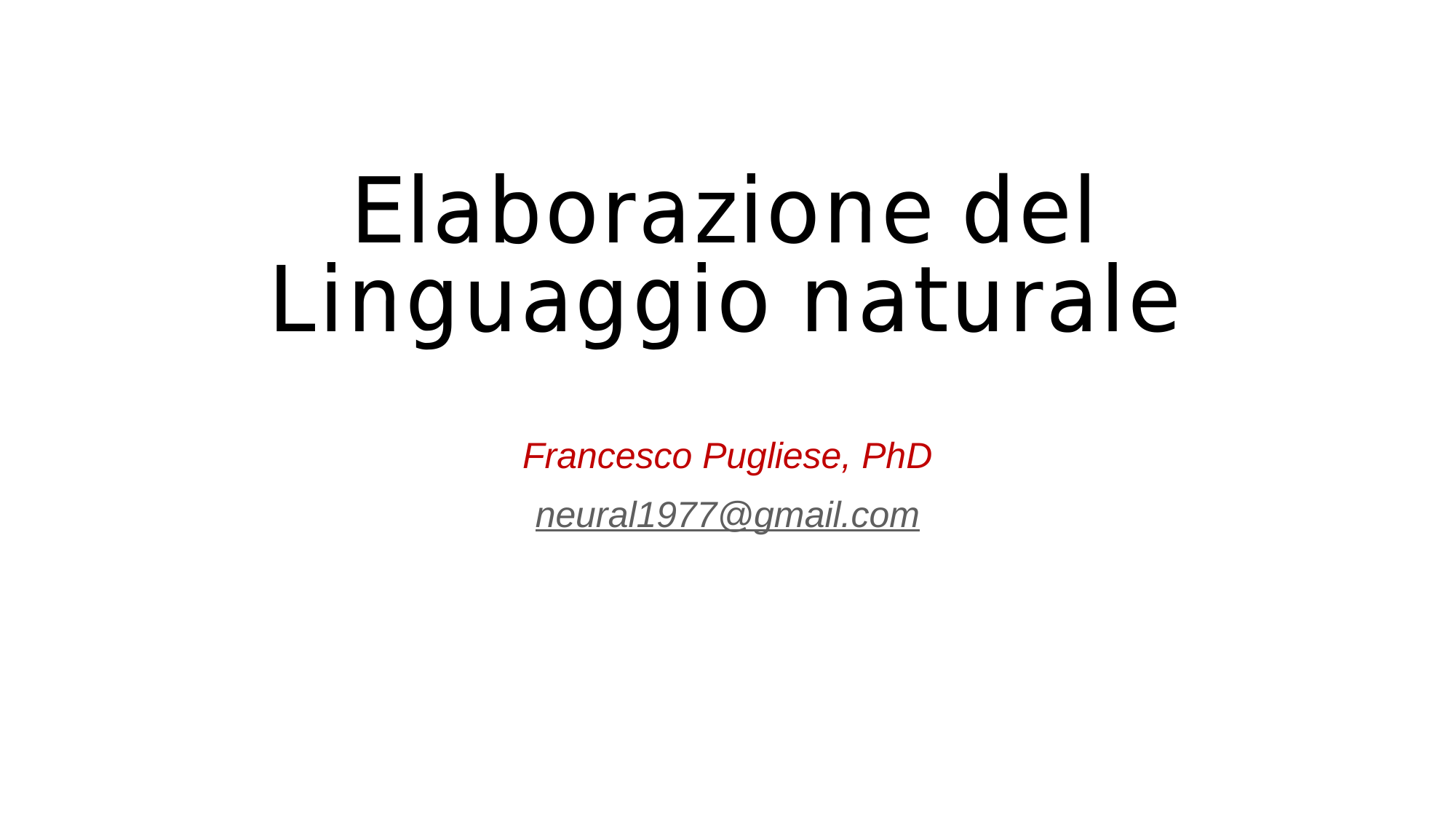

# Elaborazione del Linguaggio naturale
Francesco Pugliese, PhD
neural1977@gmail.com